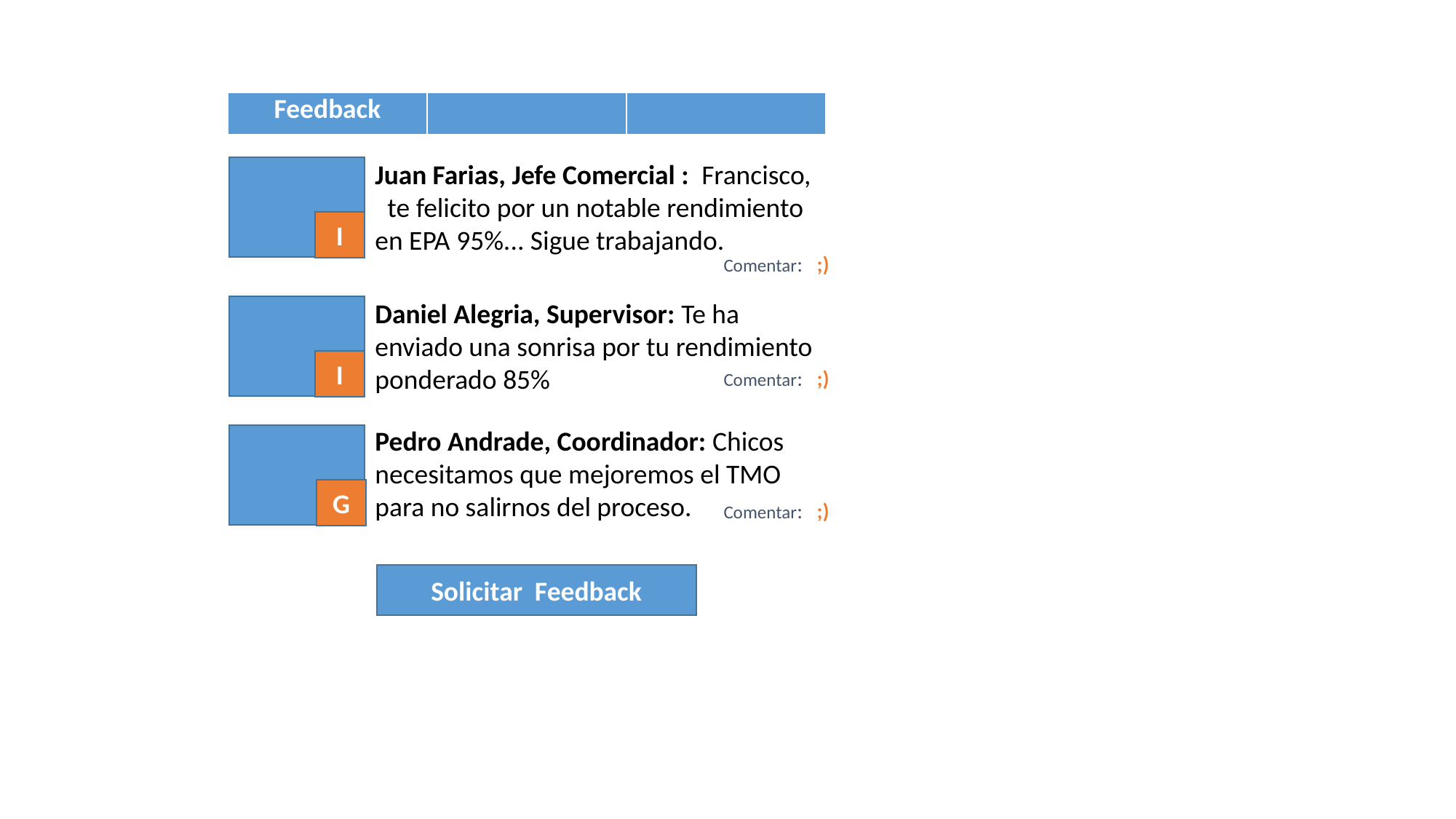

| Feedback |  |  |
| --- | --- | --- |
Juan Farias, Jefe Comercial :  Francisco,   te felicito por un notable rendimiento en EPA 95%... Sigue trabajando.

I
Comentar:   ;)
Daniel Alegria, Supervisor: Te ha enviado una sonrisa por tu rendimiento ponderado 85%

I
Comentar:   ;)
Pedro Andrade, Coordinador: Chicos necesitamos que mejoremos el TMO para no salirnos del proceso.

G
Comentar:   ;)
Solicitar  Feedback